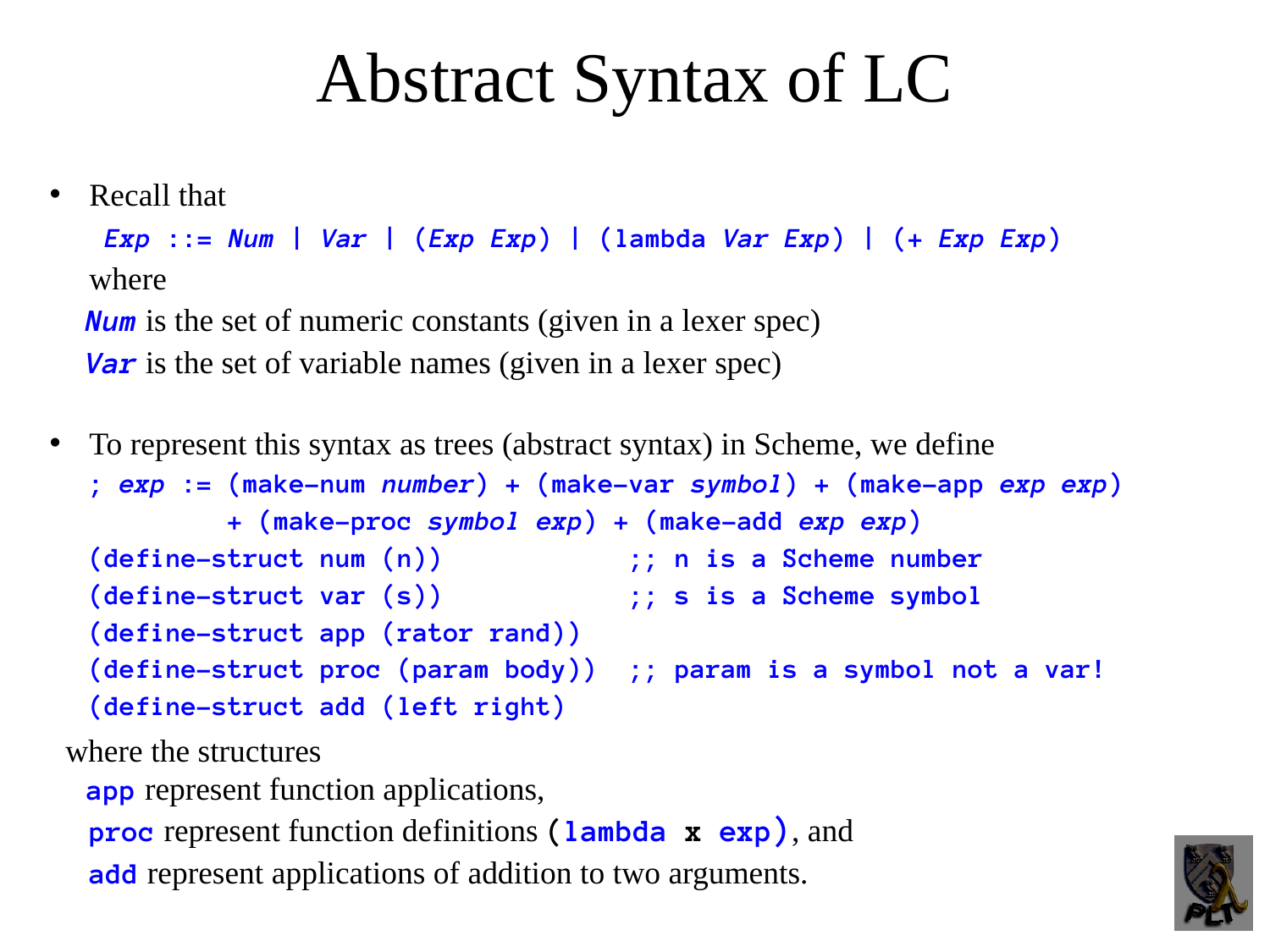

Abstract Syntax of LC
Recall that
  Exp ::= Num | Var | (Exp Exp) | (lambda Var Exp) | (+ Exp Exp)
‏where
    Num is the set of numeric constants (given in a lexer spec)‏
    Var is the set of variable names (given in a lexer spec)‏

To represent this syntax as trees (abstract syntax) in Scheme, we define
; exp := (make-num number) + (make-var symbol) + (make-app exp exp)
         + (make-proc symbol exp) + (make-add exp exp)
(define-struct num (n))            ;; n is a Scheme number
(define-struct var (s))            ;; s is a Scheme symbol
(define-struct app (rator rand))
(define-struct proc (param body))  ;; param is a symbol not a var!
(define-struct add (left right)
where the structures
   app represent function applications,
   proc represent function definitions (lambda x exp), and
   add represent applications of addition to two arguments.